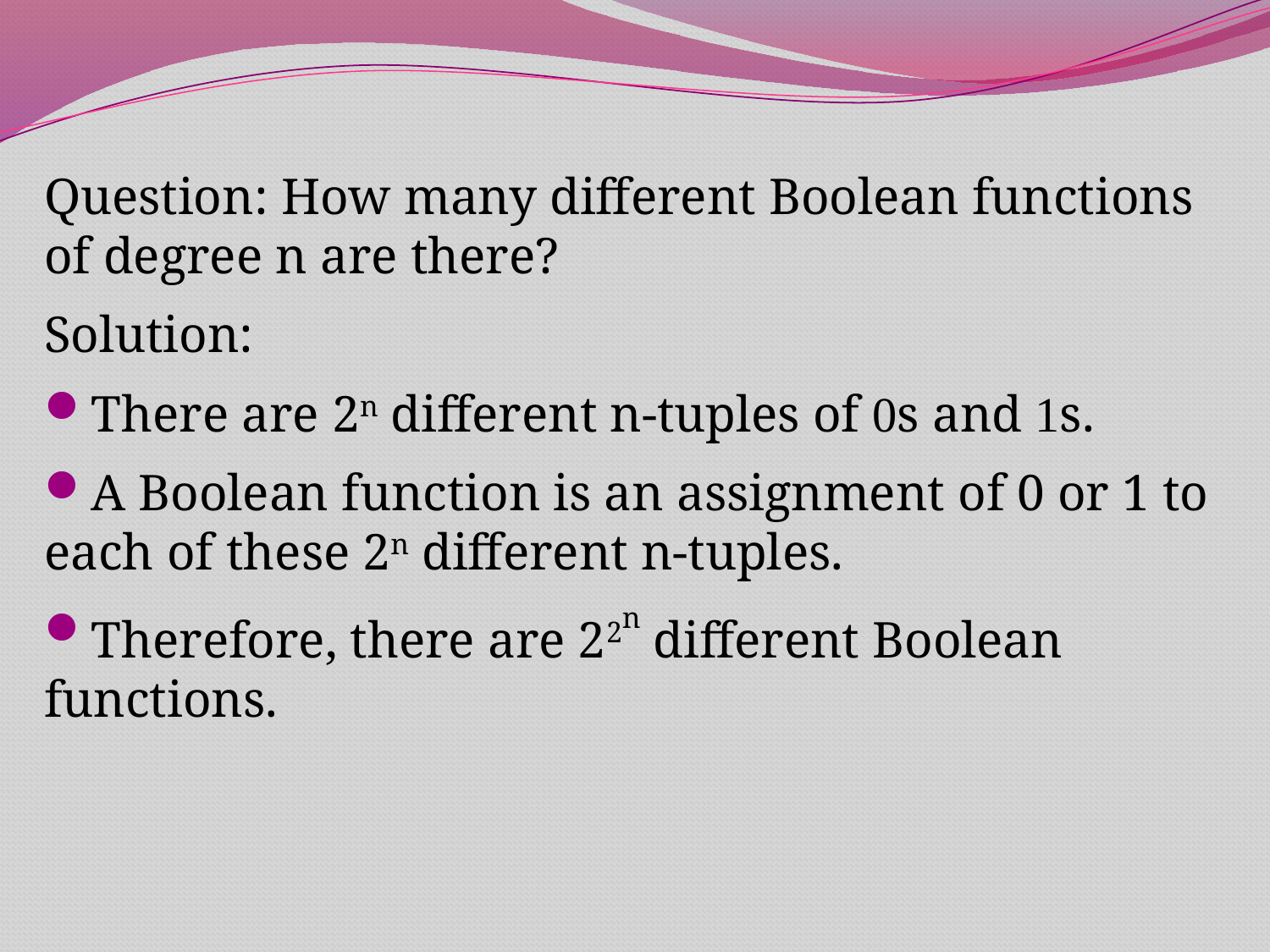

Question: How many different Boolean functions of degree n are there?
Solution:
There are 2n different n-tuples of 0s and 1s.
A Boolean function is an assignment of 0 or 1 to each of these 2n different n-tuples.
Therefore, there are 22n different Boolean functions.